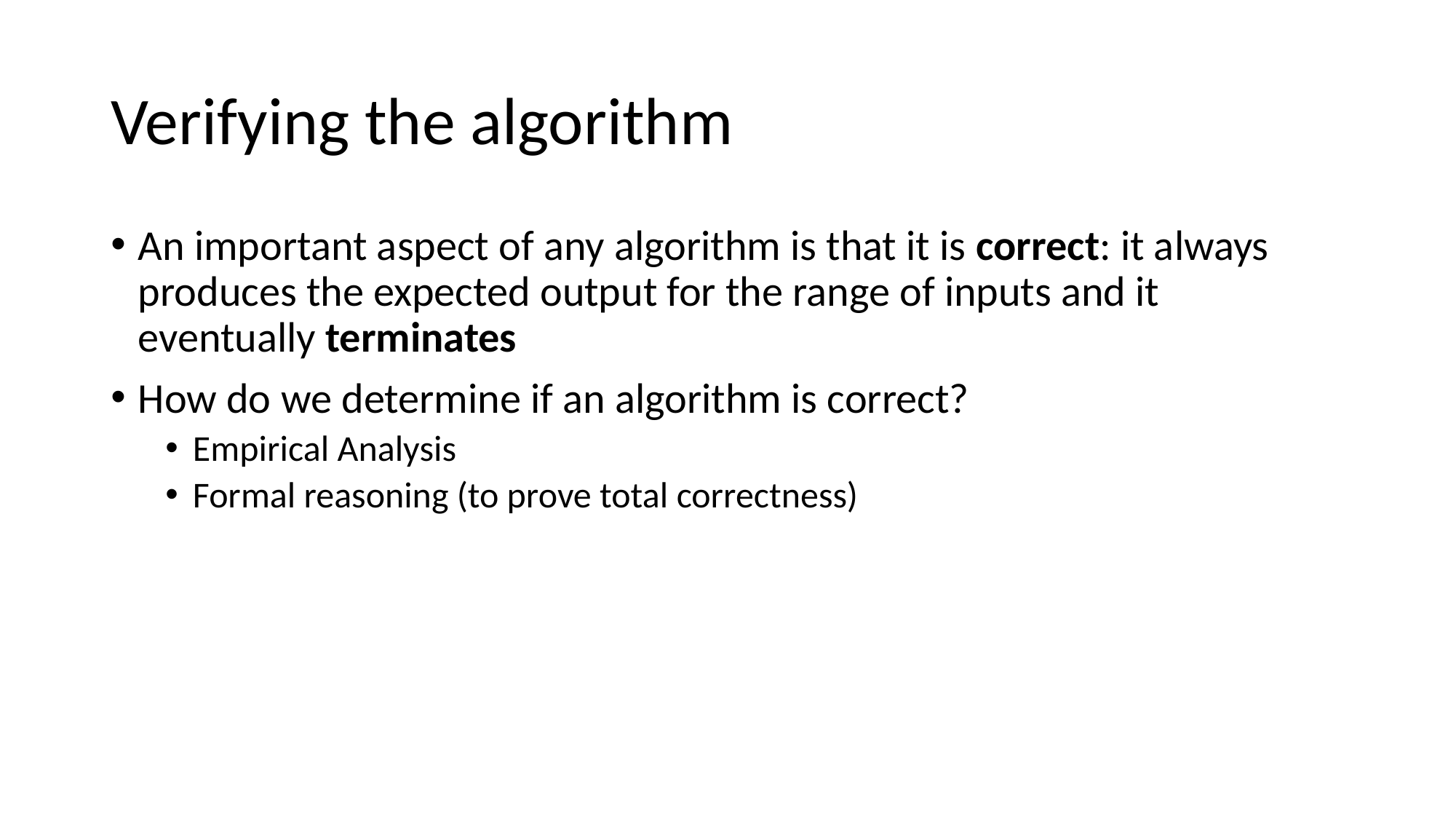

# Verifying the algorithm
An important aspect of any algorithm is that it is correct: it always produces the expected output for the range of inputs and it eventually terminates
How do we determine if an algorithm is correct?
Empirical Analysis
Formal reasoning (to prove total correctness)